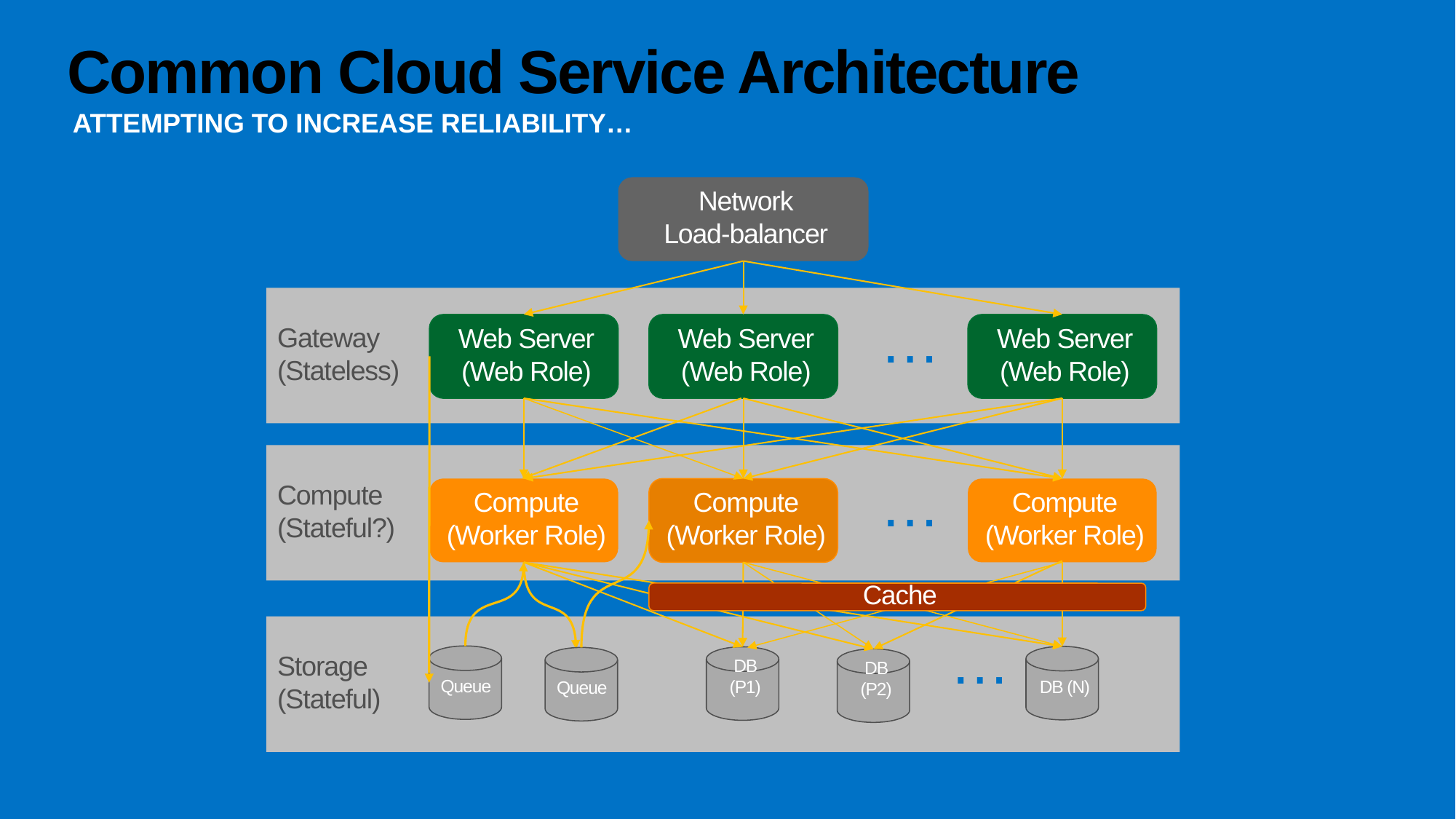

# Common Cloud Service Architecture
Attempting to Increase Reliability…
Network
Load-balancer
Gateway
(Stateless)
…
Web Server
(Web Role)
Web Server
(Web Role)
Web Server
(Web Role)
Compute
(Stateful?)
…
Compute
(Worker Role)
Compute
(Worker Role)
Compute
(Worker Role)
Storage
(Stateful)
DB (N)
DB (P1)
DB (P2)
…
Queue
Queue
Cache